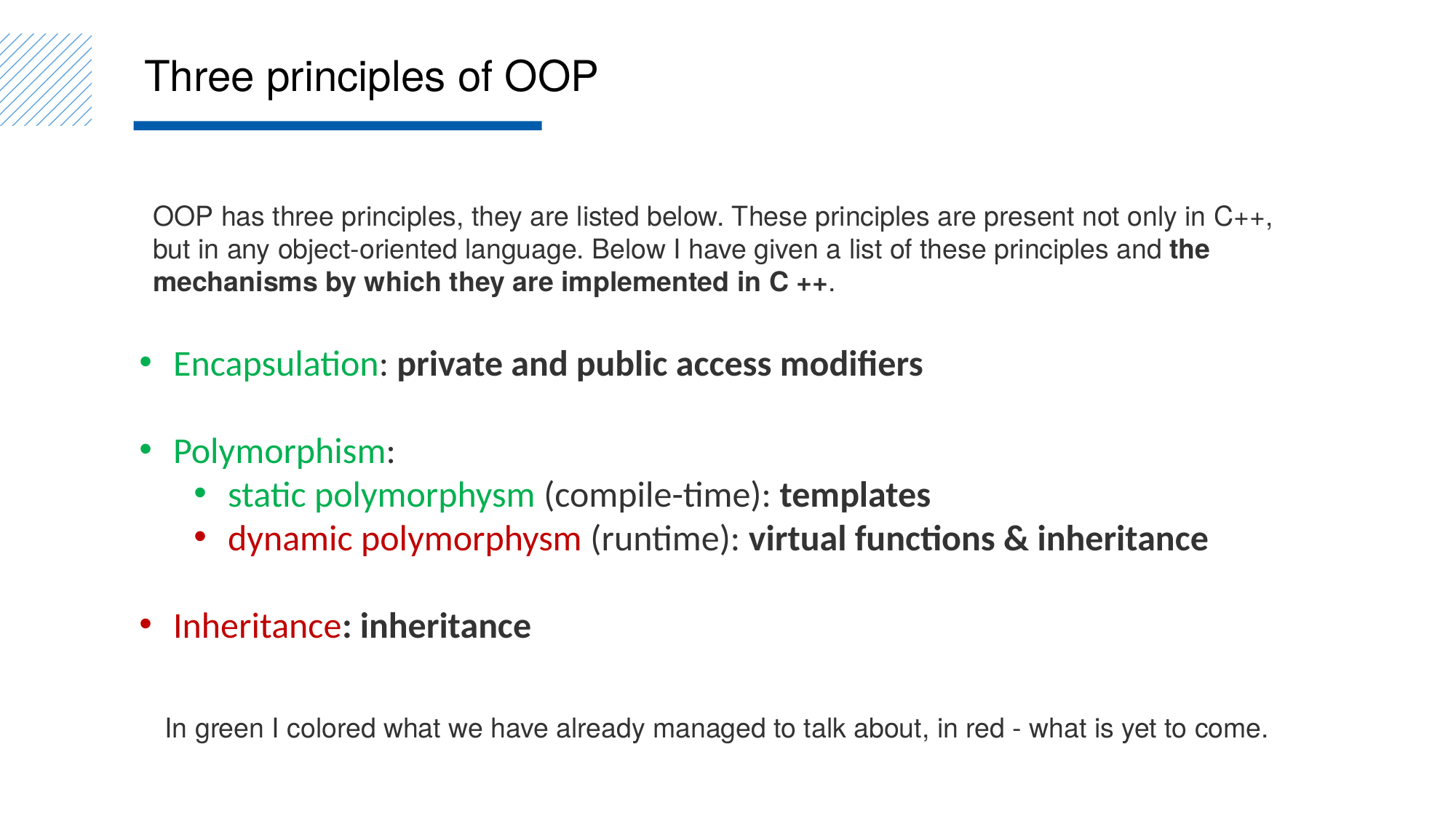

Three principles of OOP
OOP has three principles, they are listed below. These principles are present not only in C++, but in any object-oriented language. Below I have given a list of these principles and the mechanisms by which they are implemented in C ++.
Encapsulation: private and public access modifiers

Polymorphism:
static polymorphysm (compile-time): templates
dynamic polymorphysm (runtime): virtual functions & inheritance

Inheritance: inheritance
In green I colored what we have already managed to talk about, in red - what is yet to come.